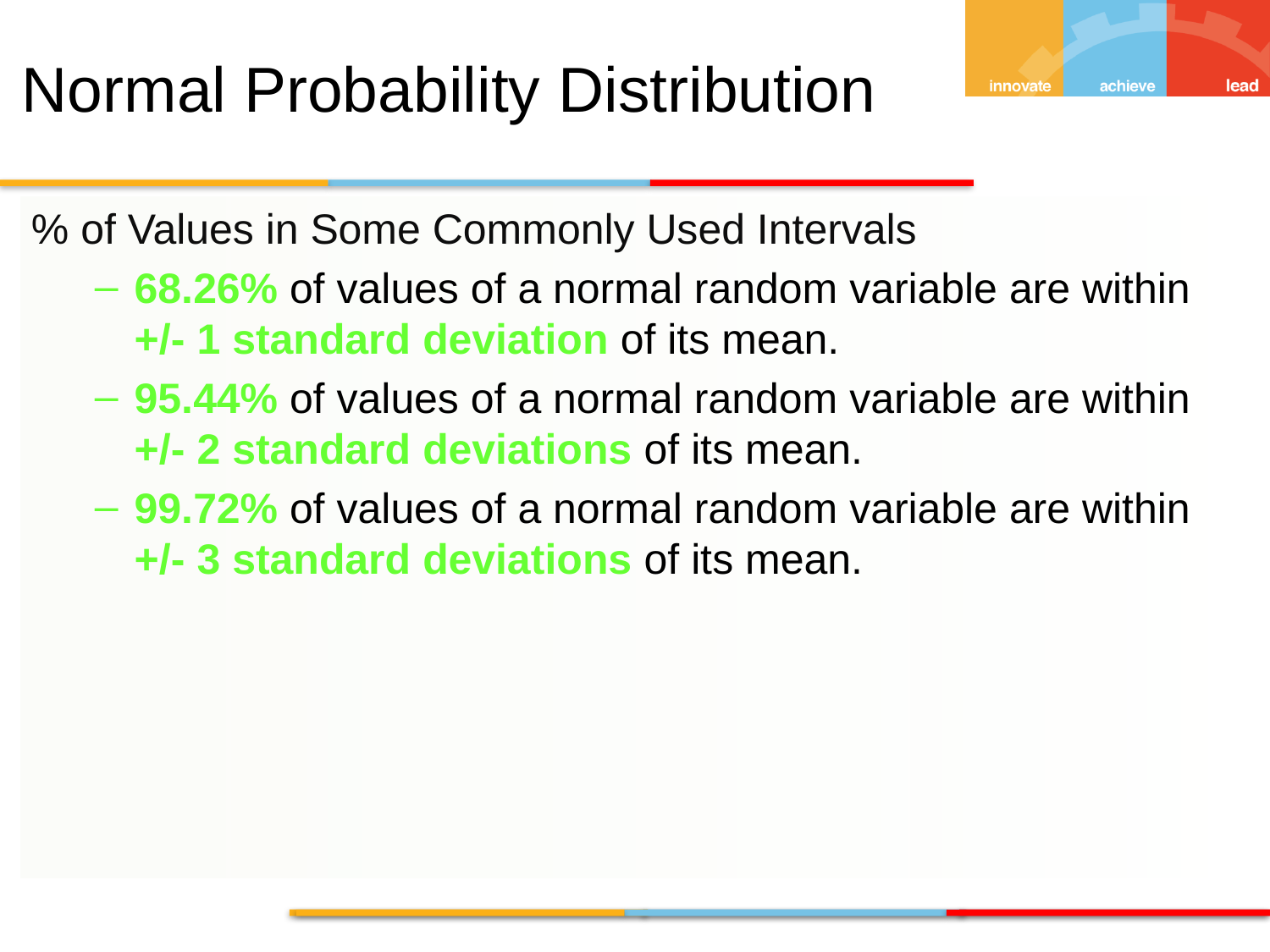

Normal Probability Distribution
% of Values in Some Commonly Used Intervals
68.26% of values of a normal random variable are within +/- 1 standard deviation of its mean.
95.44% of values of a normal random variable are within +/- 2 standard deviations of its mean.
99.72% of values of a normal random variable are within +/- 3 standard deviations of its mean.